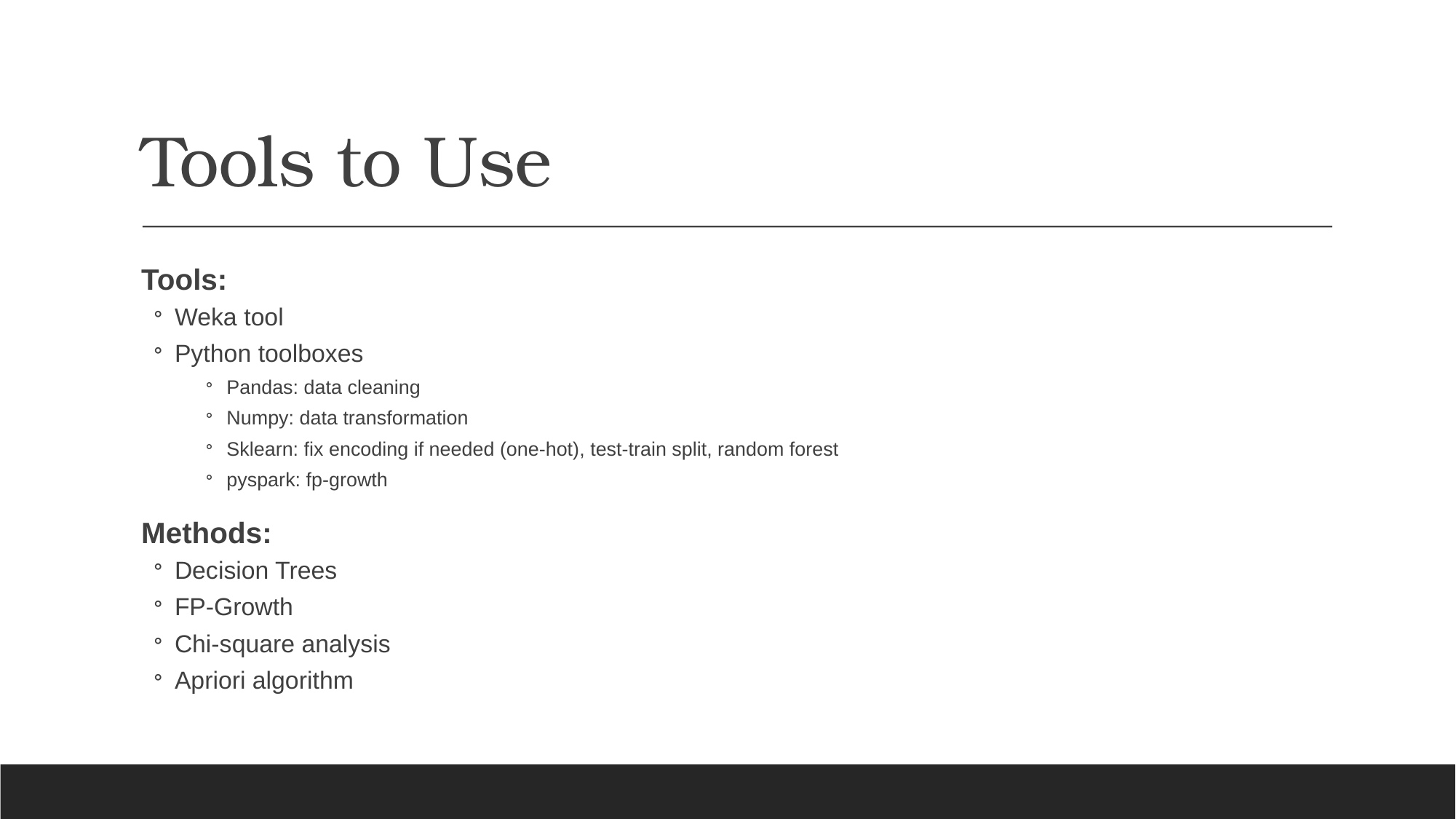

# Tools to Use
Tools:
Weka tool
Python toolboxes
Pandas: data cleaning
Numpy: data transformation
Sklearn: fix encoding if needed (one-hot), test-train split, random forest
pyspark: fp-growth
Methods:
Decision Trees
FP-Growth
Chi-square analysis
Apriori algorithm